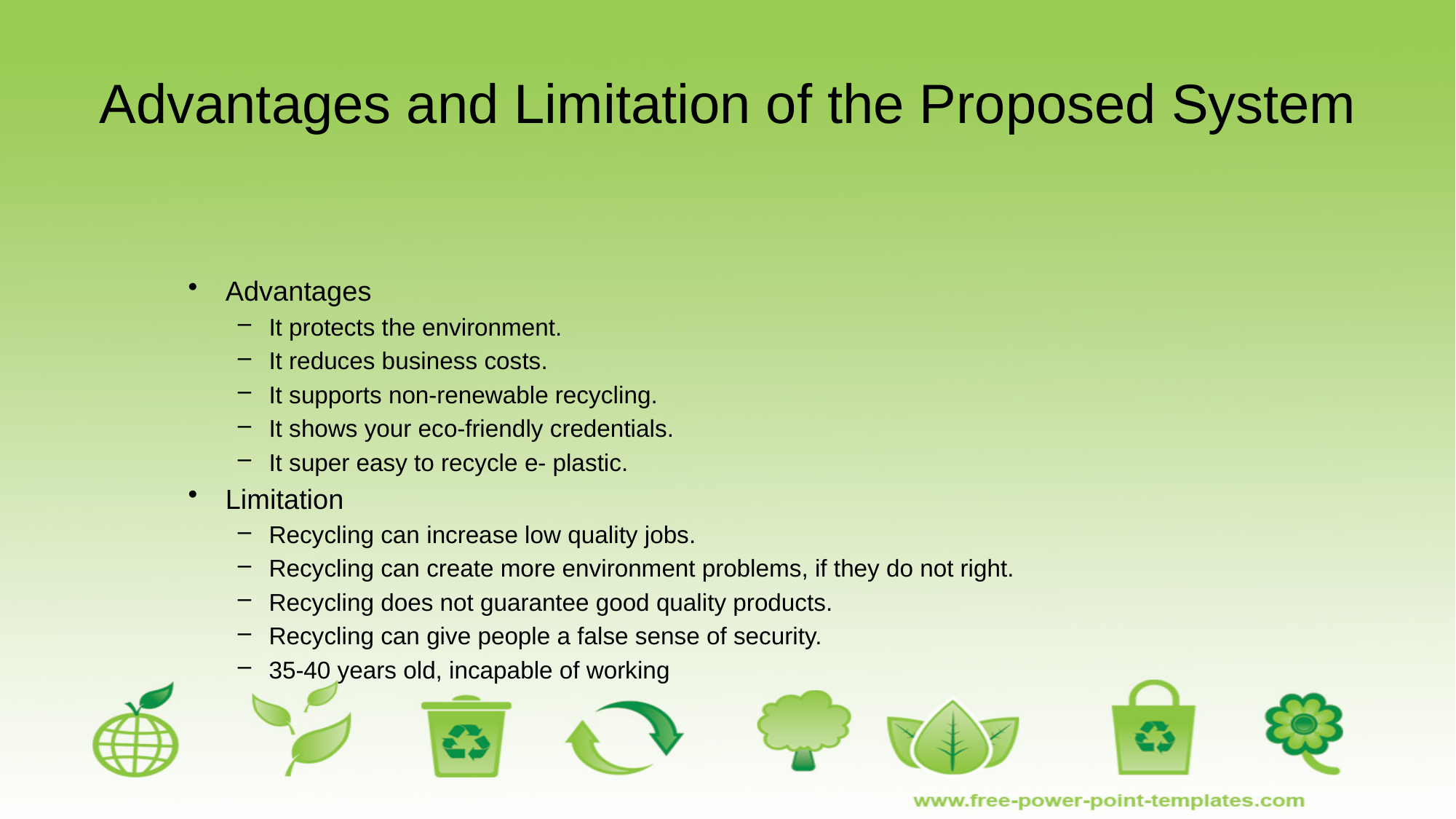

# Advantages and Limitation of the Proposed System
Advantages
It protects the environment.
It reduces business costs.
It supports non-renewable recycling.
It shows your eco-friendly credentials.
It super easy to recycle e- plastic.
Limitation
Recycling can increase low quality jobs.
Recycling can create more environment problems, if they do not right.
Recycling does not guarantee good quality products.
Recycling can give people a false sense of security.
35-40 years old, incapable of working